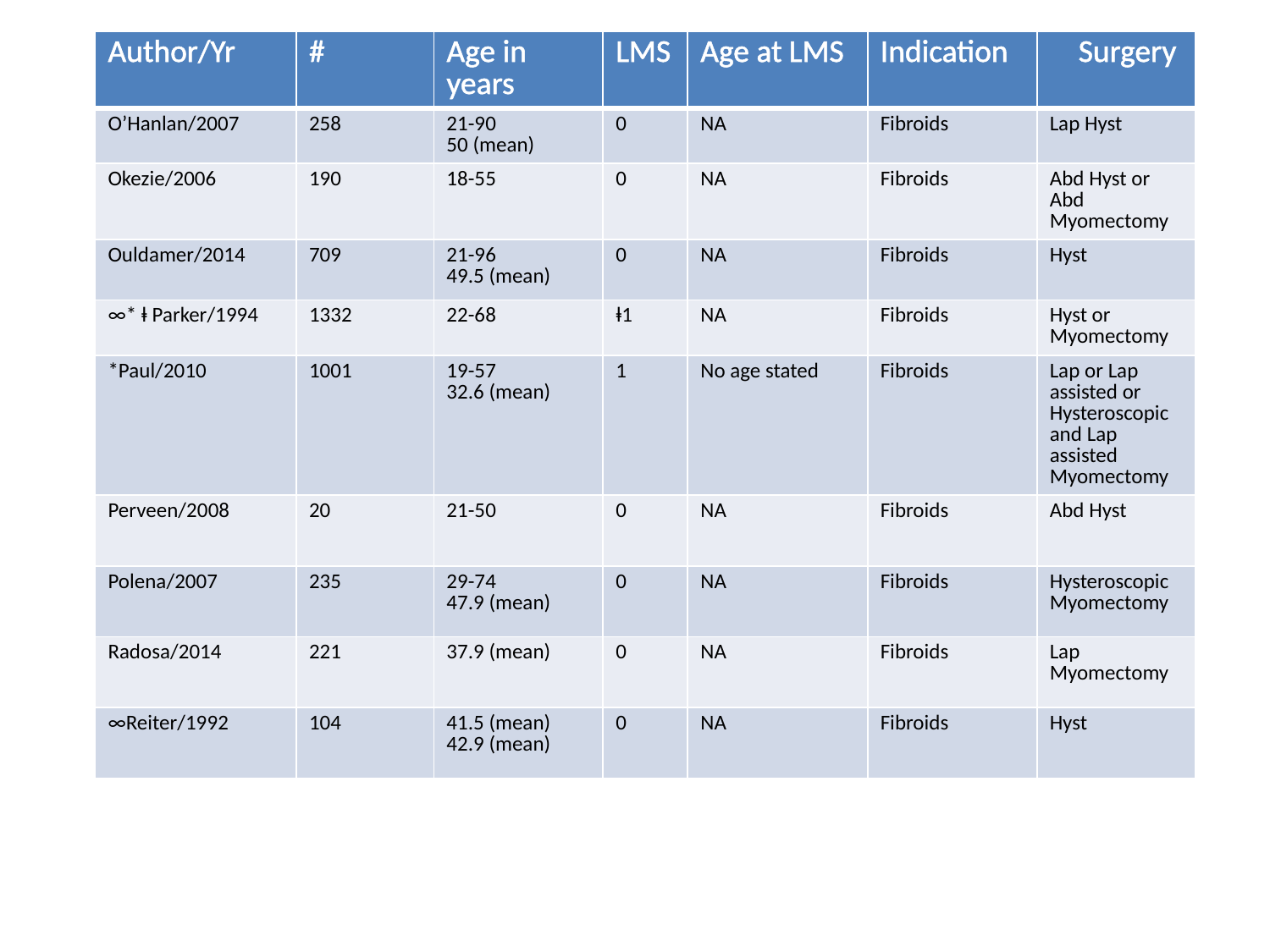

| Author/Yr | # | Age in years | LMS | Age at LMS | Indication | Surgery |
| --- | --- | --- | --- | --- | --- | --- |
| O’Hanlan/2007 | 258 | 21-90 50 (mean) | 0 | NA | Fibroids | Lap Hyst |
| Okezie/2006 | 190 | 18-55 | 0 | NA | Fibroids | Abd Hyst or Abd Myomectomy |
| Ouldamer/2014 | 709 | 21-96 49.5 (mean) | 0 | NA | Fibroids | Hyst |
| ∞\* ⱡ Parker/1994 | 1332 | 22-68 | ⱡ1 | NA | Fibroids | Hyst or Myomectomy |
| \*Paul/2010 | 1001 | 19-57 32.6 (mean) | 1 | No age stated | Fibroids | Lap or Lap assisted or Hysteroscopic and Lap assisted Myomectomy |
| Perveen/2008 | 20 | 21-50 | 0 | NA | Fibroids | Abd Hyst |
| Polena/2007 | 235 | 29-74 47.9 (mean) | 0 | NA | Fibroids | Hysteroscopic Myomectomy |
| Radosa/2014 | 221 | 37.9 (mean) | 0 | NA | Fibroids | Lap Myomectomy |
| ∞Reiter/1992 | 104 | 41.5 (mean) 42.9 (mean) | 0 | NA | Fibroids | Hyst |
#